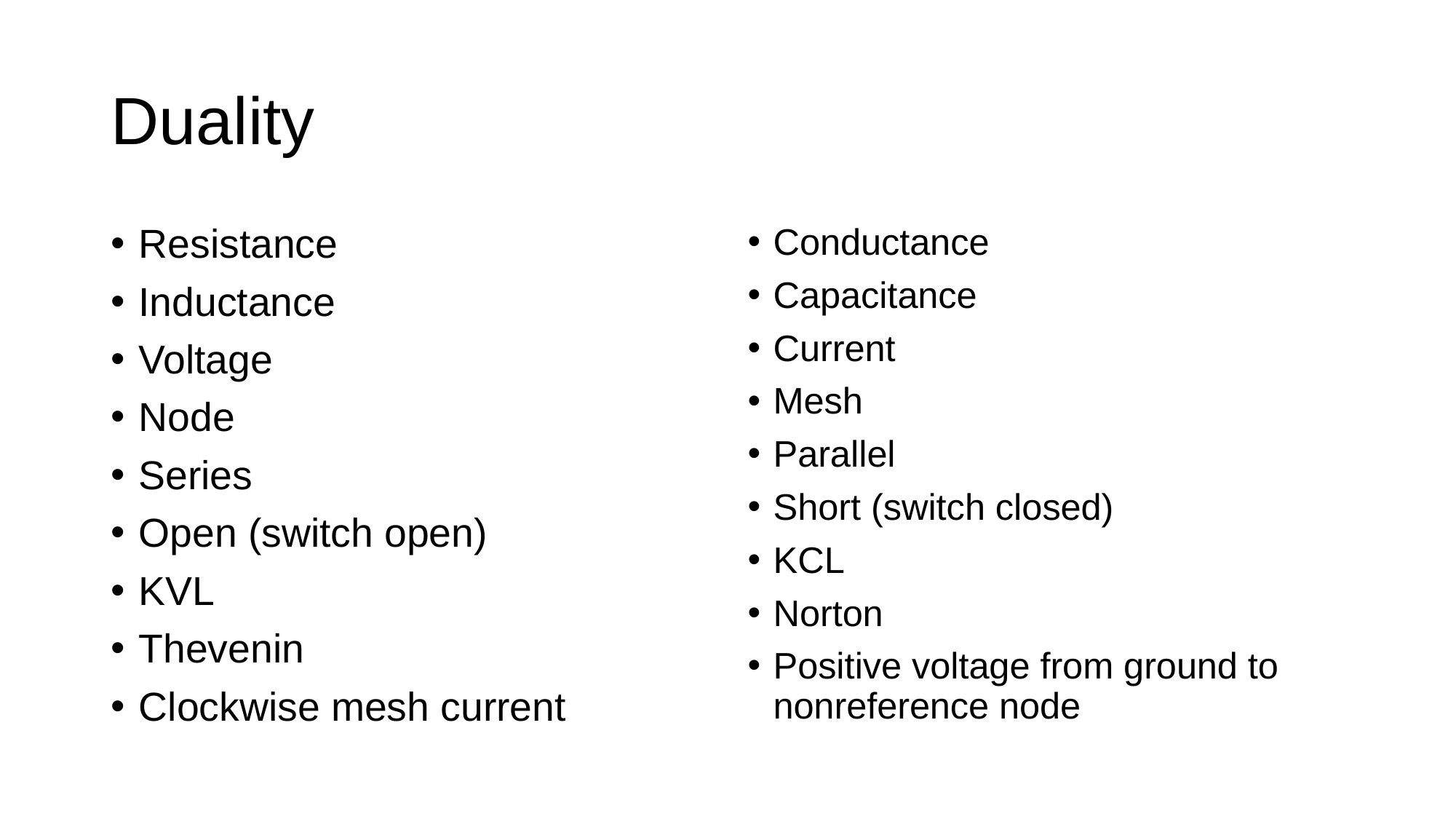

# Duality
Resistance
Inductance
Voltage
Node
Series
Open (switch open)
KVL
Thevenin
Clockwise mesh current
Conductance
Capacitance
Current
Mesh
Parallel
Short (switch closed)
KCL
Norton
Positive voltage from ground to nonreference node